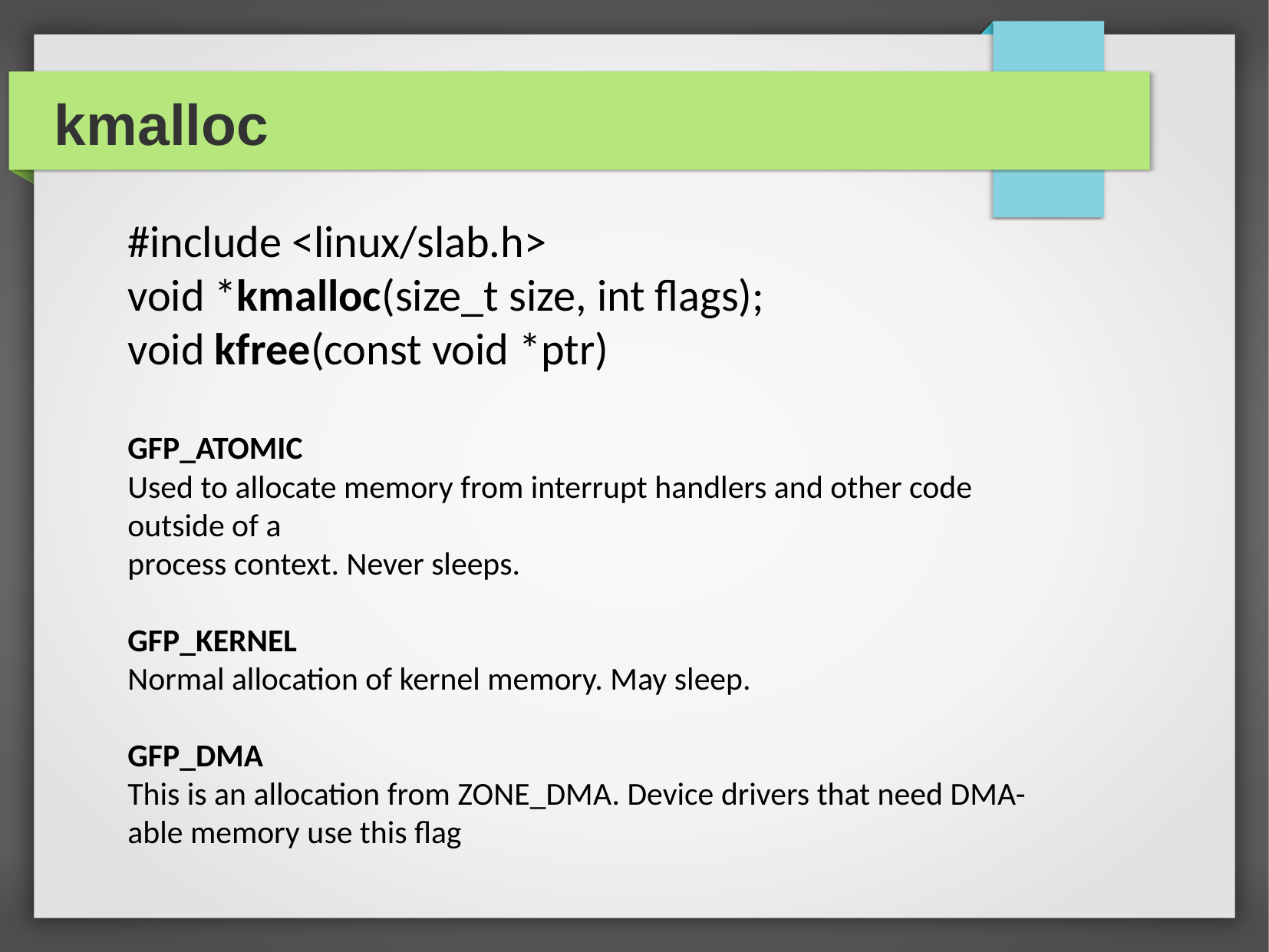

kmalloc
#include <linux/slab.h>
void *kmalloc(size_t size, int flags);
void kfree(const void *ptr)

GFP_ATOMIC
Used to allocate memory from interrupt handlers and other code outside of a
process context. Never sleeps.

GFP_KERNEL
Normal allocation of kernel memory. May sleep.

GFP_DMA
This is an allocation from ZONE_DMA. Device drivers that need DMA-able memory use this flag